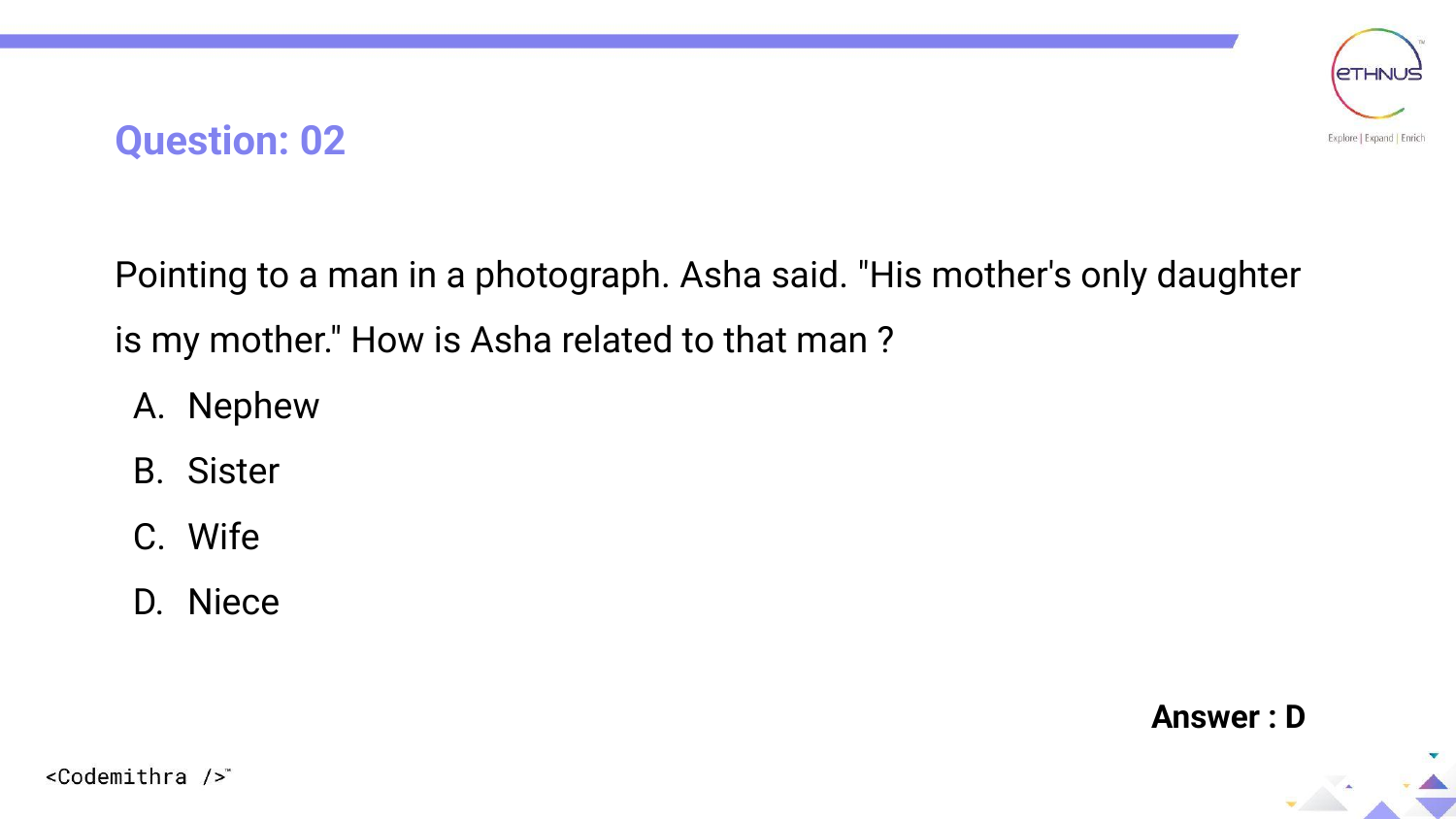

Question: 02
Pointing to a man in a photograph. Asha said. "His mother's only daughter is my mother." How is Asha related to that man ?
Nephew
Sister
Wife
Niece
Answer : D